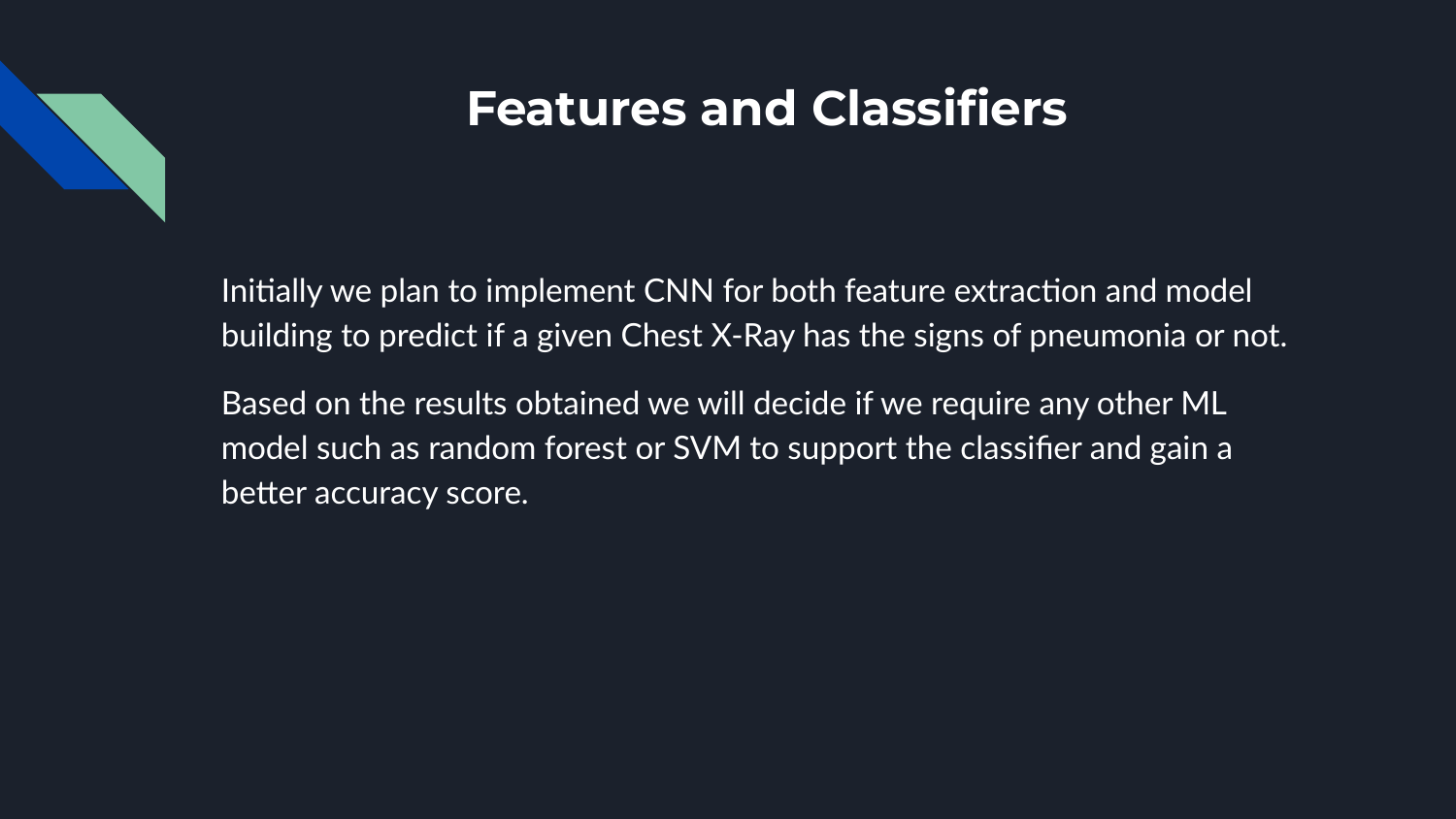

# Features and Classifiers
Initially we plan to implement CNN for both feature extraction and model building to predict if a given Chest X-Ray has the signs of pneumonia or not.
Based on the results obtained we will decide if we require any other ML model such as random forest or SVM to support the classifier and gain a better accuracy score.